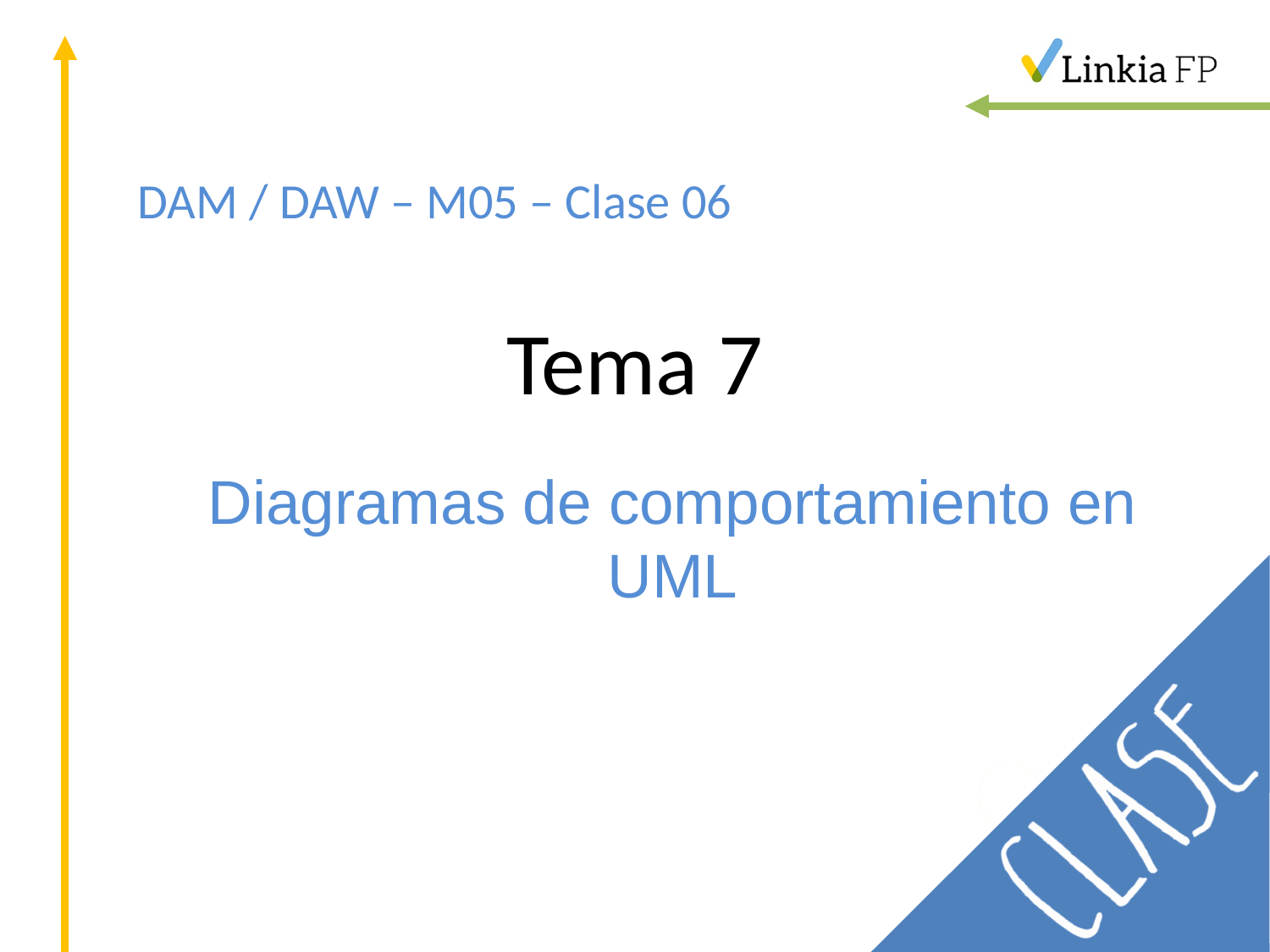

DAM / DAW – M05 – Clase 06
# Tema 7
Diagramas de comportamiento en UML